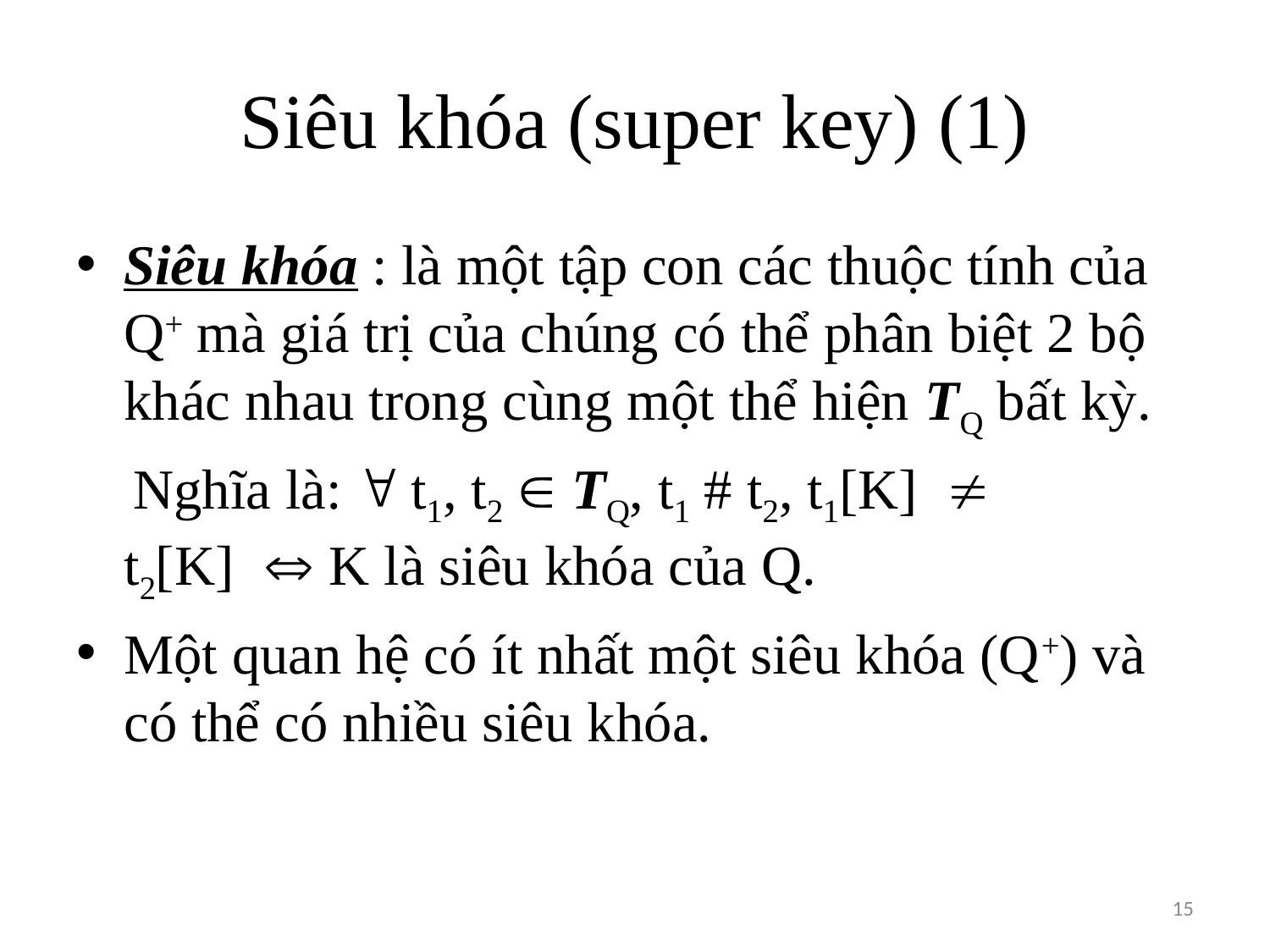

# Siêu khóa (super key) (1)
Siêu khóa : là một tập con các thuộc tính của Q+ mà giá trị của chúng có thể phân biệt 2 bộ khác nhau trong cùng một thể hiện TQ bất kỳ.
    Nghĩa là: ∀ t1, t2 ∈ TQ, t1 # t2, t1[K] ≠ t2[K] ⇔ K là siêu khóa của Q.
Một quan hệ có ít nhất một siêu khóa (Q+) và có thể có nhiều siêu khóa.

15